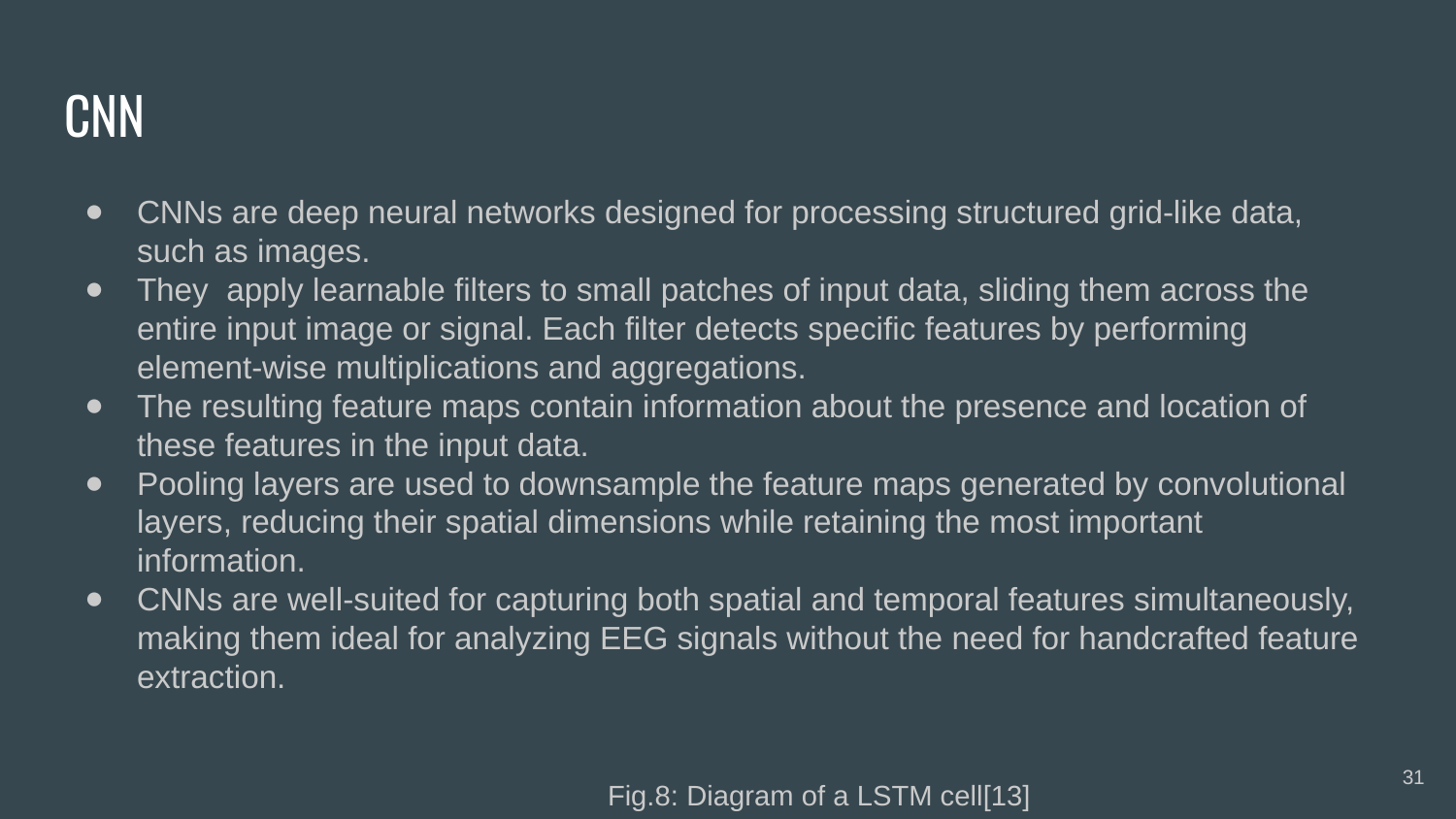

# CNN
CNNs are deep neural networks designed for processing structured grid-like data, such as images.
They  apply learnable filters to small patches of input data, sliding them across the entire input image or signal. Each filter detects specific features by performing element-wise multiplications and aggregations.
The resulting feature maps contain information about the presence and location of these features in the input data.
Pooling layers are used to downsample the feature maps generated by convolutional layers, reducing their spatial dimensions while retaining the most important information.
CNNs are well-suited for capturing both spatial and temporal features simultaneously, making them ideal for analyzing EEG signals without the need for handcrafted feature extraction.

31
Fig.8: Diagram of a LSTM cell[13]